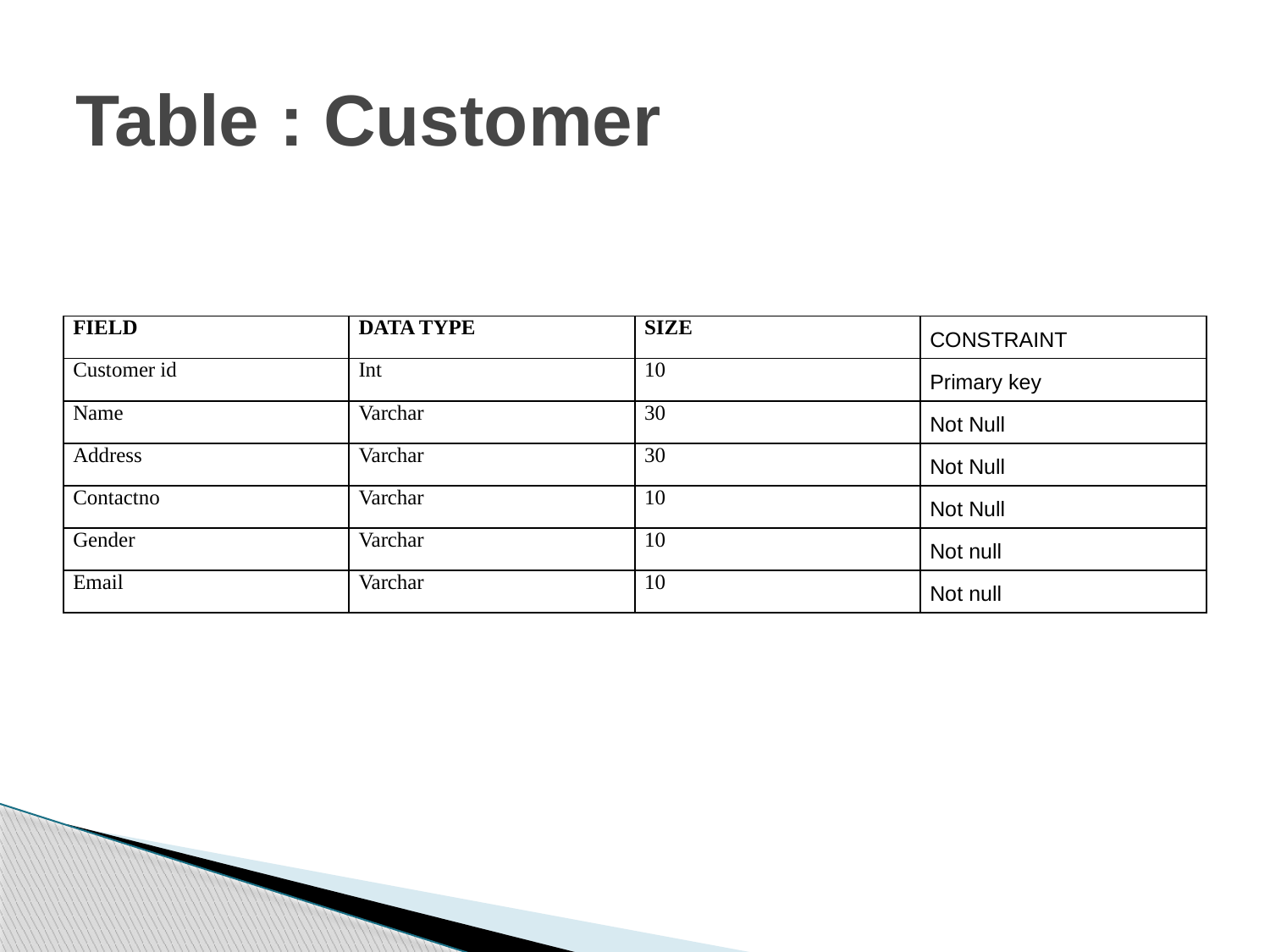

# Table : Customer
| FIELD | DATA TYPE | SIZE | CONSTRAINT |
| --- | --- | --- | --- |
| Customer id | Int | 10 | Primary key |
| Name | Varchar | 30 | Not Null |
| Address | Varchar | 30 | Not Null |
| Contactno | Varchar | 10 | Not Null |
| Gender | Varchar | 10 | Not null |
| Email | Varchar | 10 | Not null |